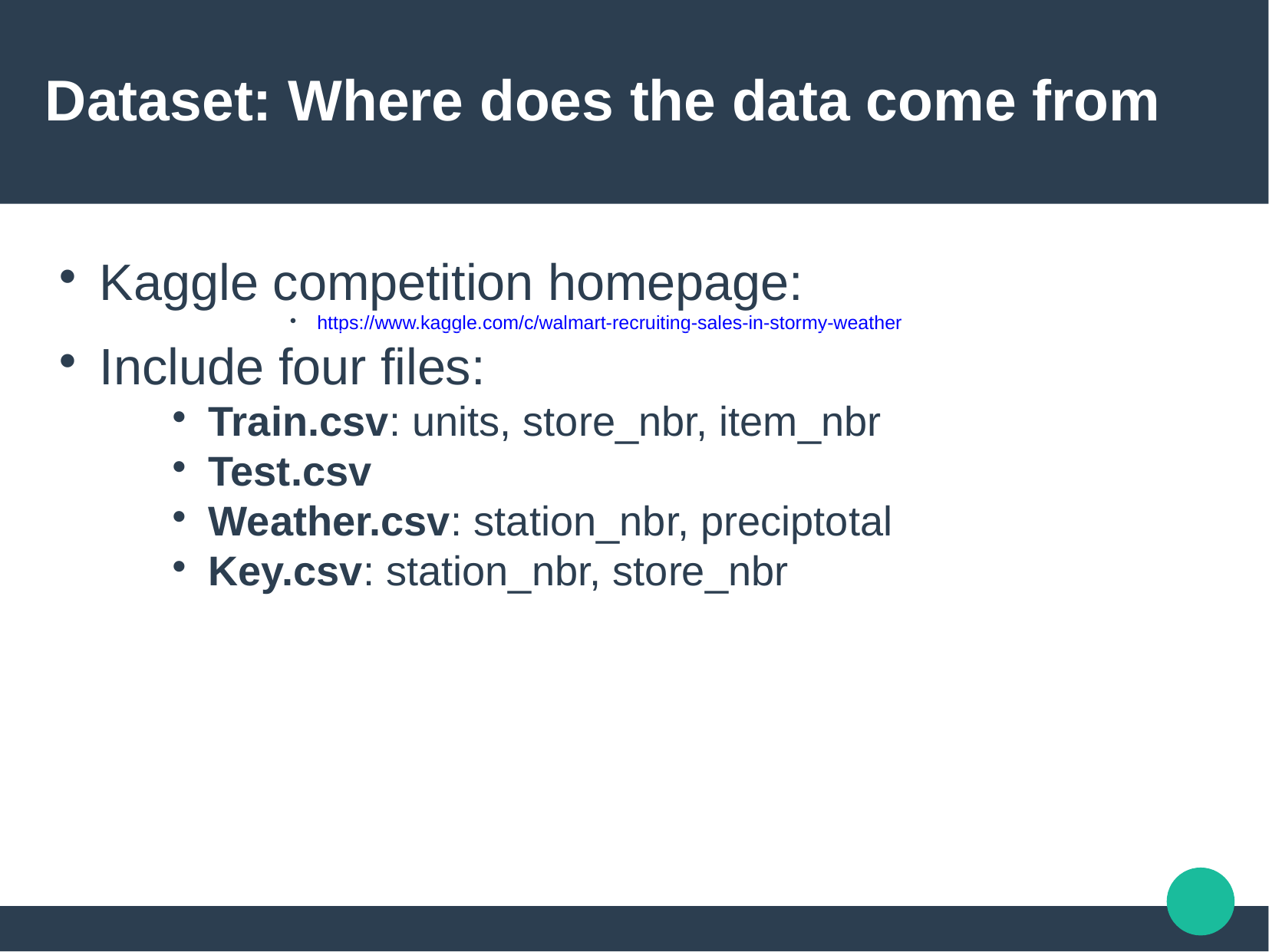

Dataset: Where does the data come from
Kaggle competition homepage:
https://www.kaggle.com/c/walmart-recruiting-sales-in-stormy-weather
Include four files:
Train.csv: units, store_nbr, item_nbr
Test.csv
Weather.csv: station_nbr, preciptotal
Key.csv: station_nbr, store_nbr